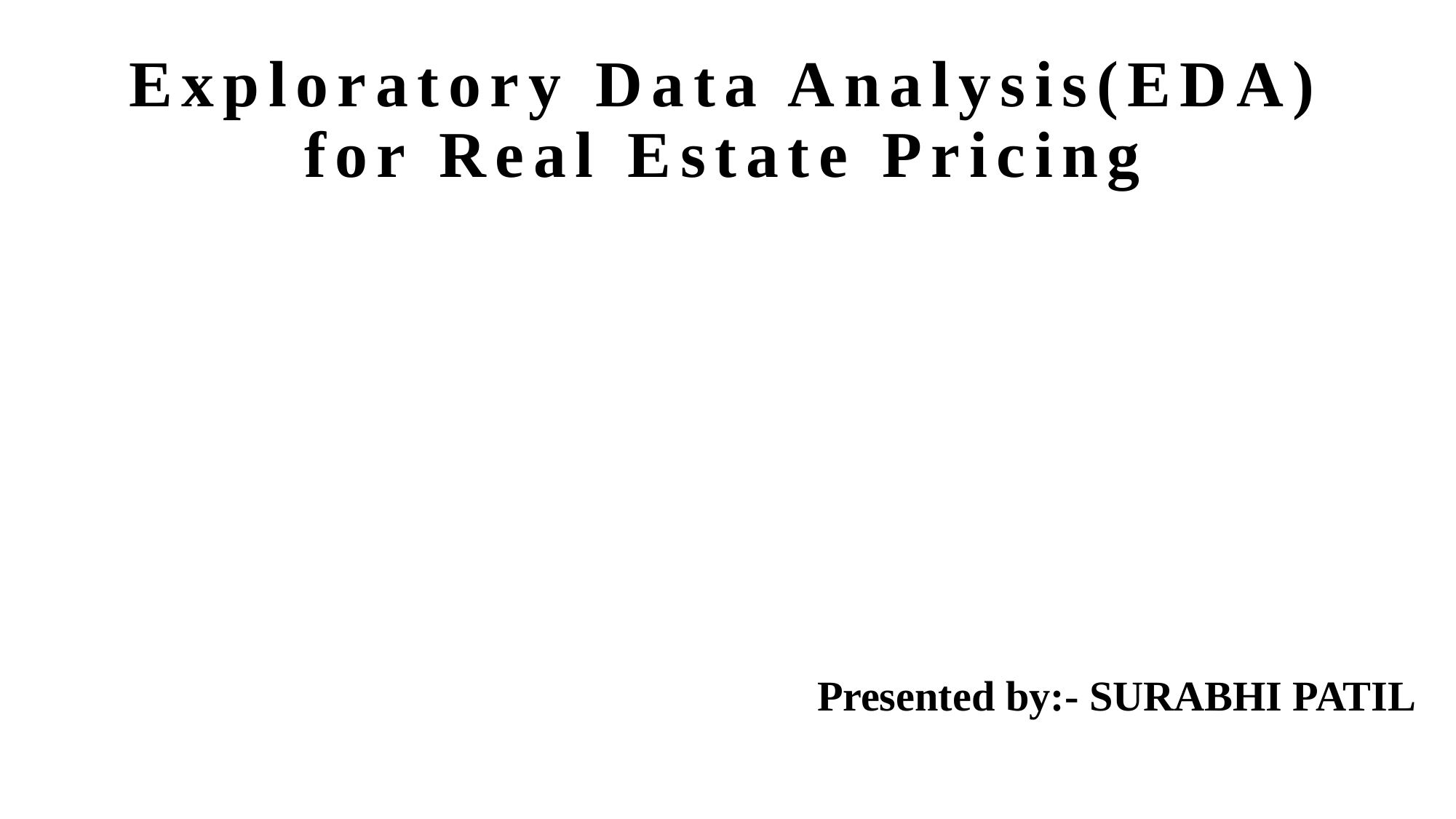

# Exploratory Data Analysis(EDA) for Real Estate Pricing
Presented by:- SURABHI PATIL